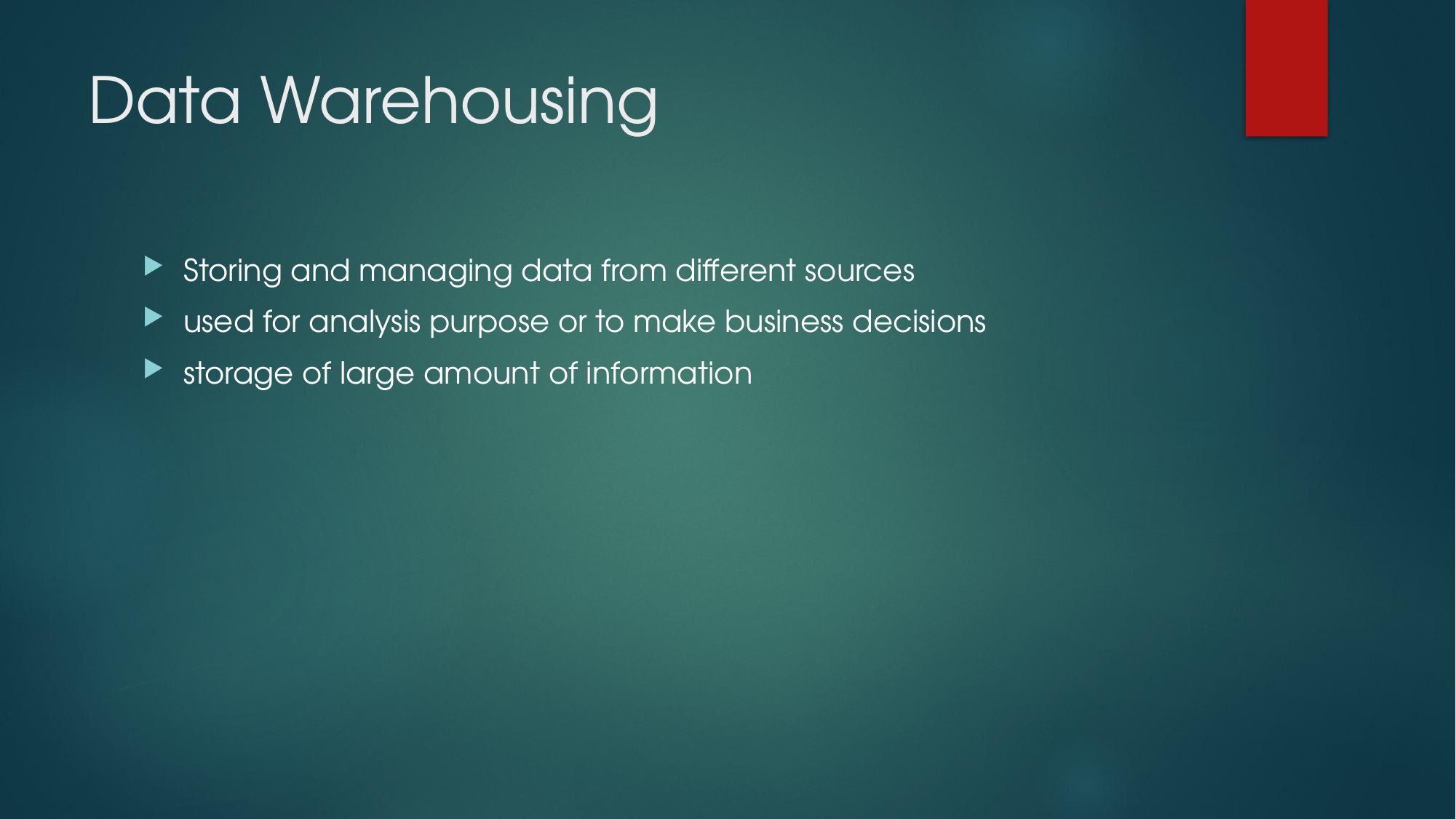

# Data Warehousing
Storing and managing data from different sources
used for analysis purpose or to make business decisions
storage of large amount of information